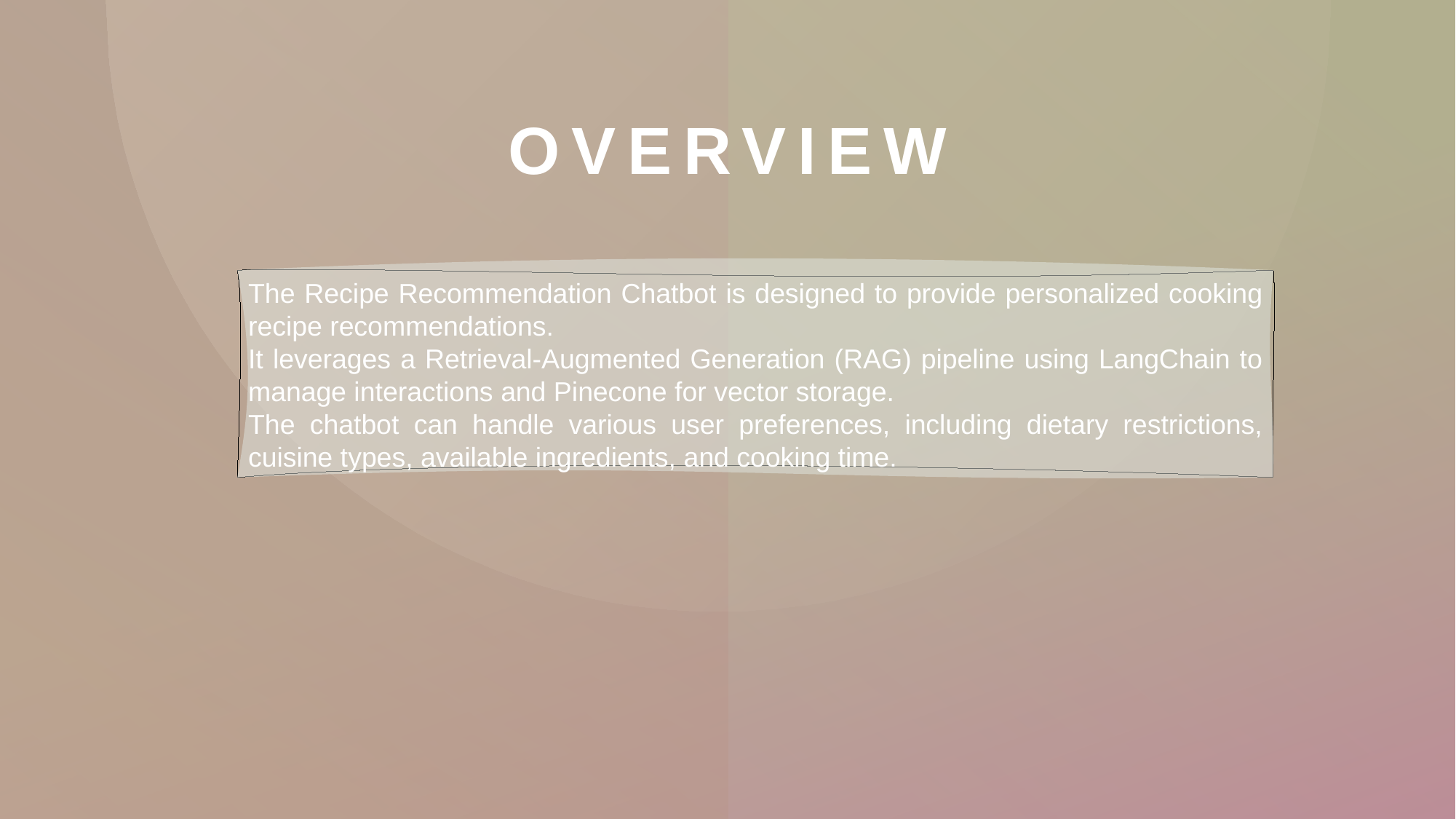

# Overview
The Recipe Recommendation Chatbot is designed to provide personalized cooking recipe recommendations.
It leverages a Retrieval-Augmented Generation (RAG) pipeline using LangChain to manage interactions and Pinecone for vector storage.
The chatbot can handle various user preferences, including dietary restrictions, cuisine types, available ingredients, and cooking time.